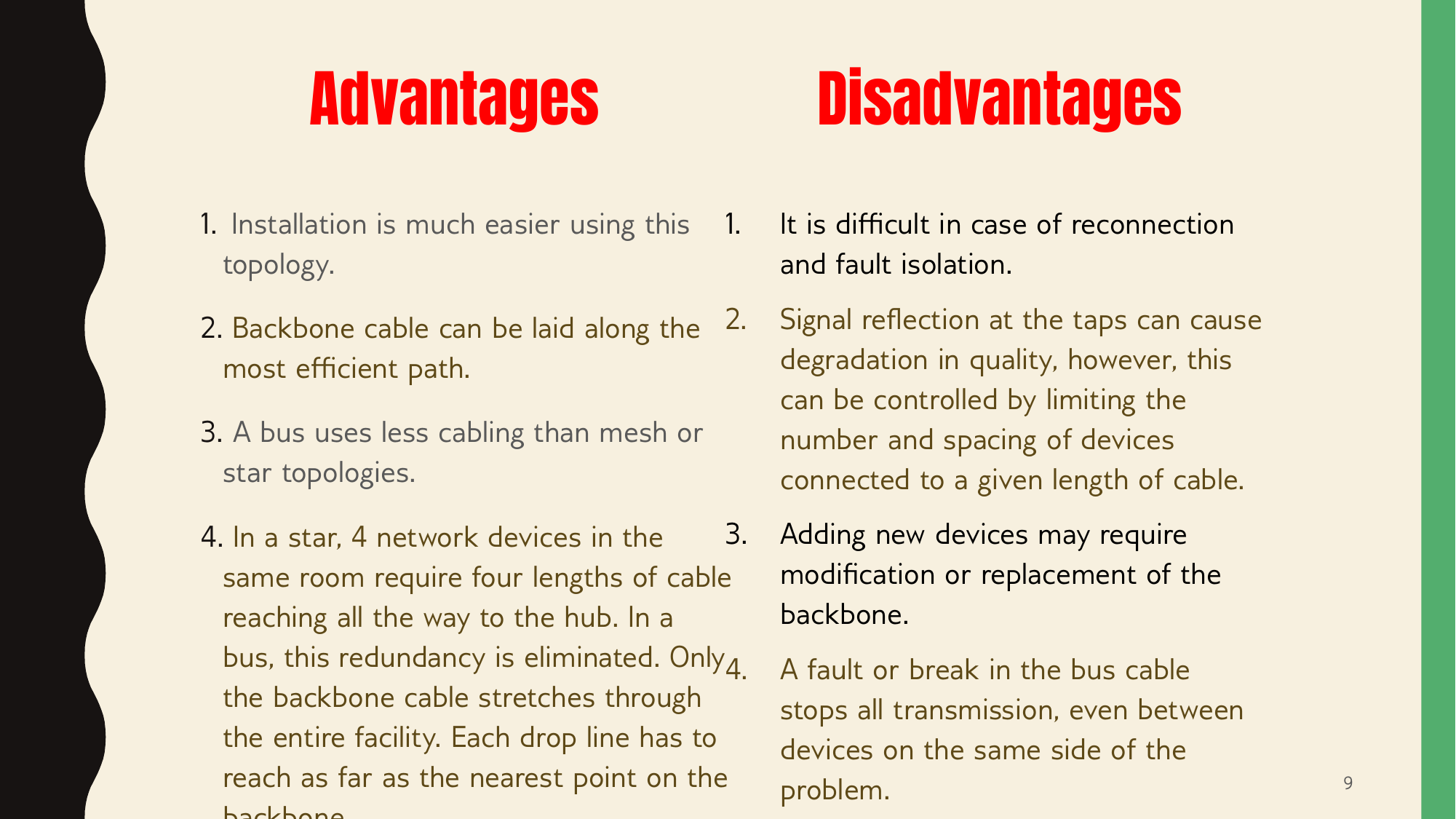

Advantages
Disadvantages

 Installation is much easier using this topology.
 Backbone cable can be laid along the most efficient path.
 A bus uses less cabling than mesh or star topologies.
 In a star, 4 network devices in the same room require four lengths of cable reaching all the way to the hub. In a bus, this redundancy is eliminated. Only the backbone cable stretches through the entire facility. Each drop line has to reach as far as the nearest point on the backbone.
It is difficult in case of reconnection and fault isolation.
Signal reflection at the taps can cause degradation in quality, however, this can be controlled by limiting the number and spacing of devices connected to a given length of cable.
Adding new devices may require modification or replacement of the backbone.
A fault or break in the bus cable stops all transmission, even between devices on the same side of the problem.
9